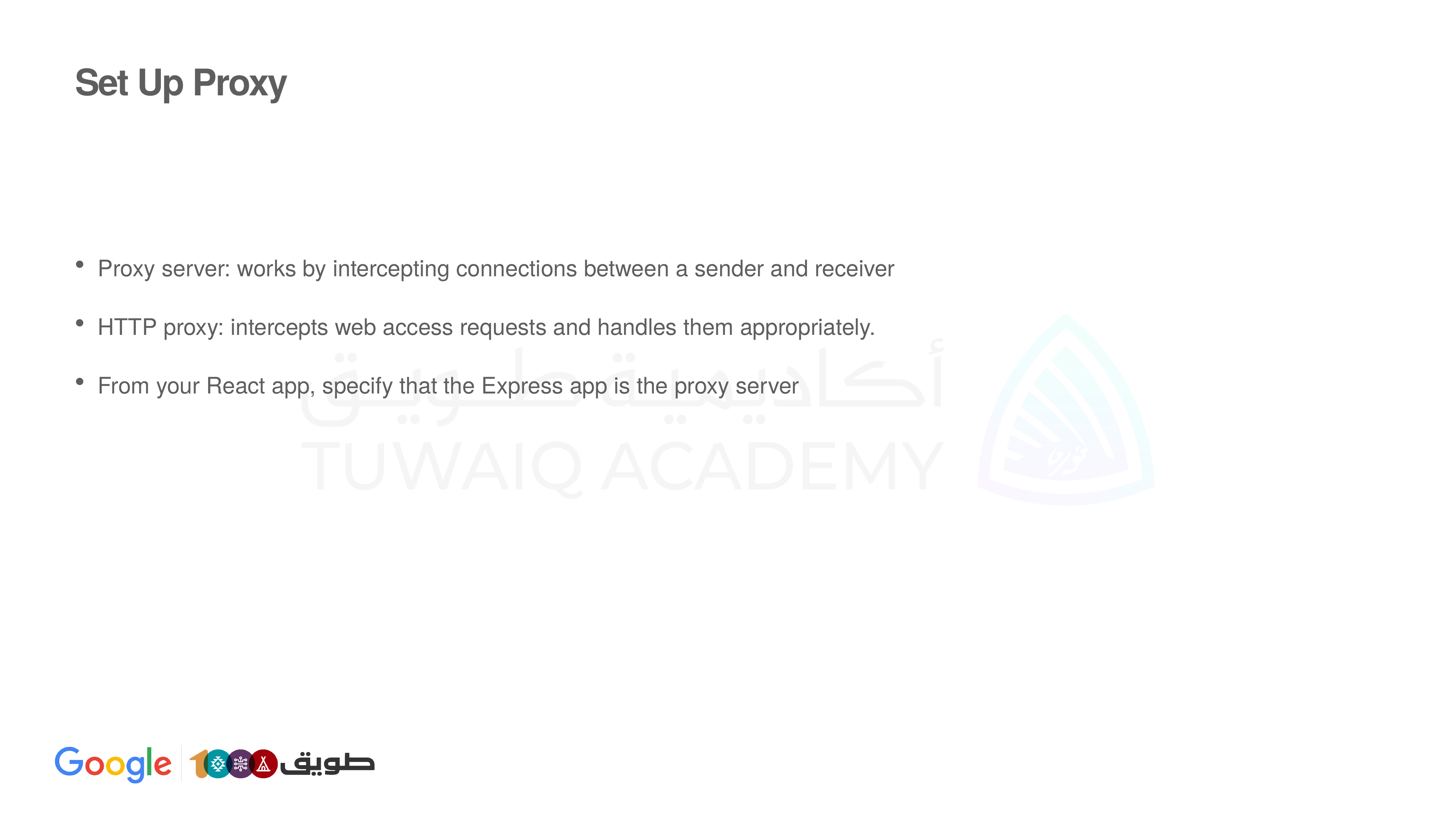

# Set Up Proxy

Proxy server: works by intercepting connections between a sender and receiver
HTTP proxy: intercepts web access requests and handles them appropriately.
From your React app, specify that the Express app is the proxy server